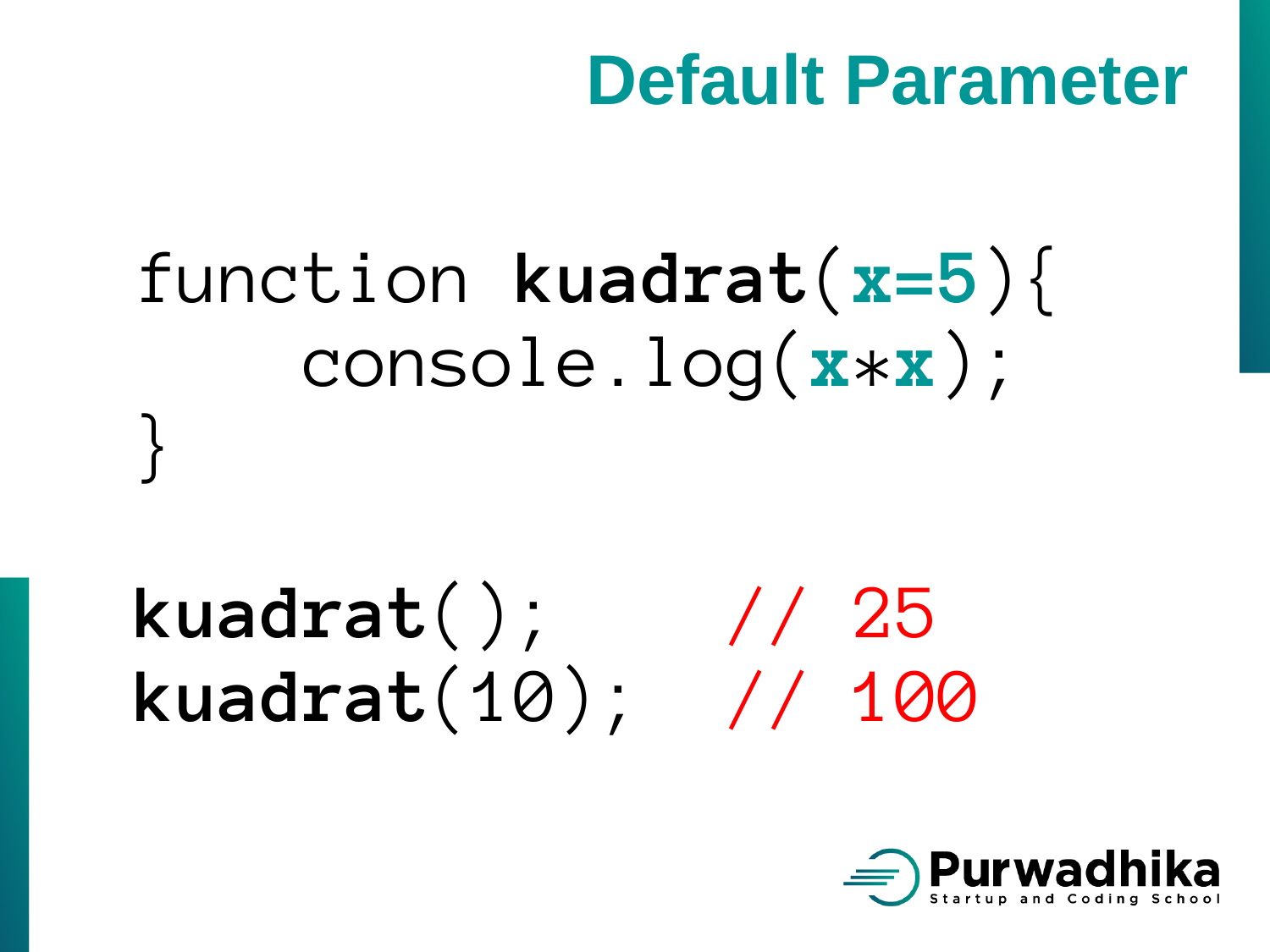

Default Parameter
function kuadrat(x=5){
    console.log(x*x);
}
kuadrat();    // 25
kuadrat(10);  // 100